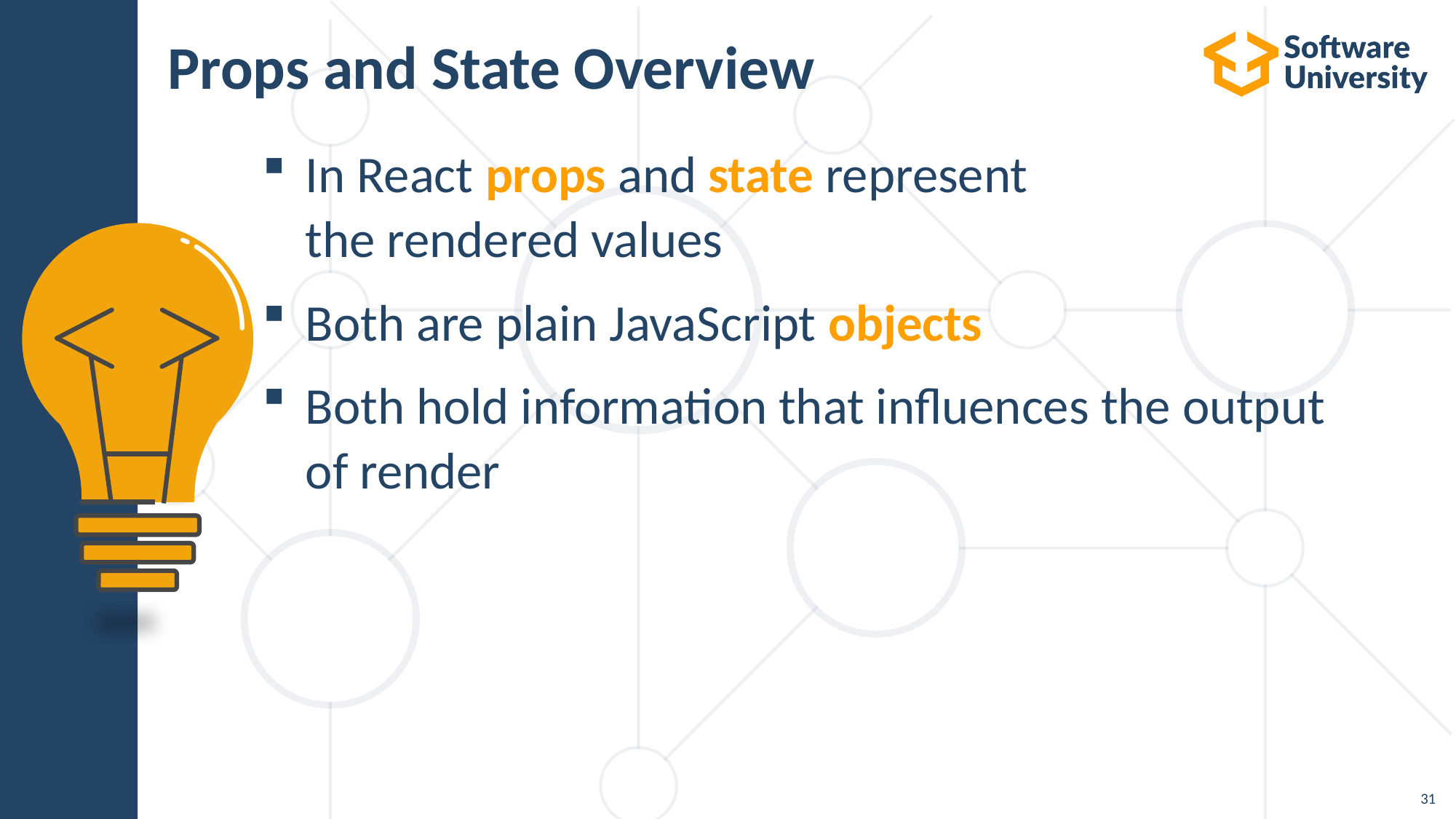

# Props and State Overview
In React props and state represent
the rendered values
Both are plain JavaScript objects
Both hold information that influences the output
of render
31